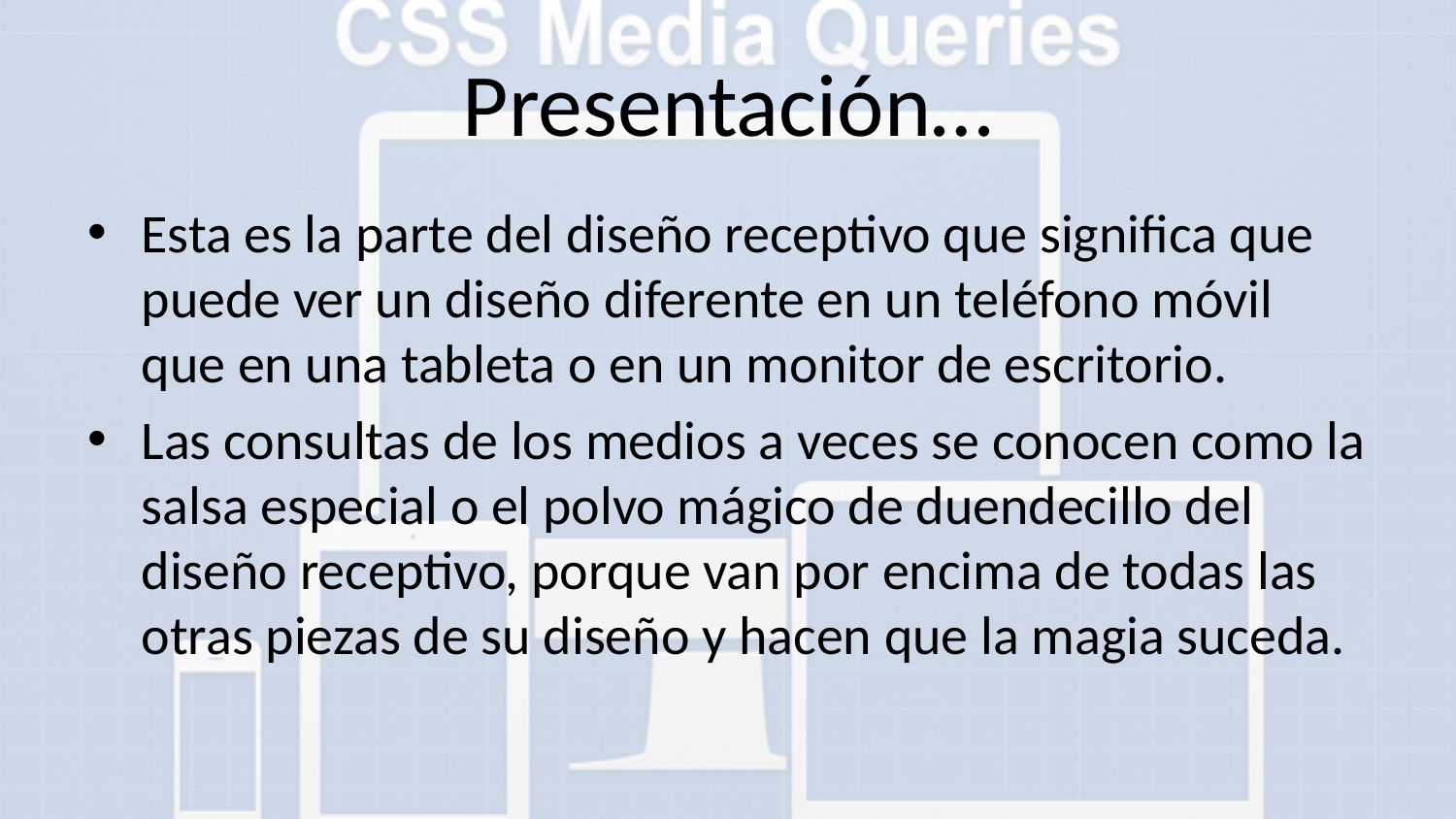

# Presentación…
Esta es la parte del diseño receptivo que significa que puede ver un diseño diferente en un teléfono móvil que en una tableta o en un monitor de escritorio.
Las consultas de los medios a veces se conocen como la salsa especial o el polvo mágico de duendecillo del diseño receptivo, porque van por encima de todas las otras piezas de su diseño y hacen que la magia suceda.